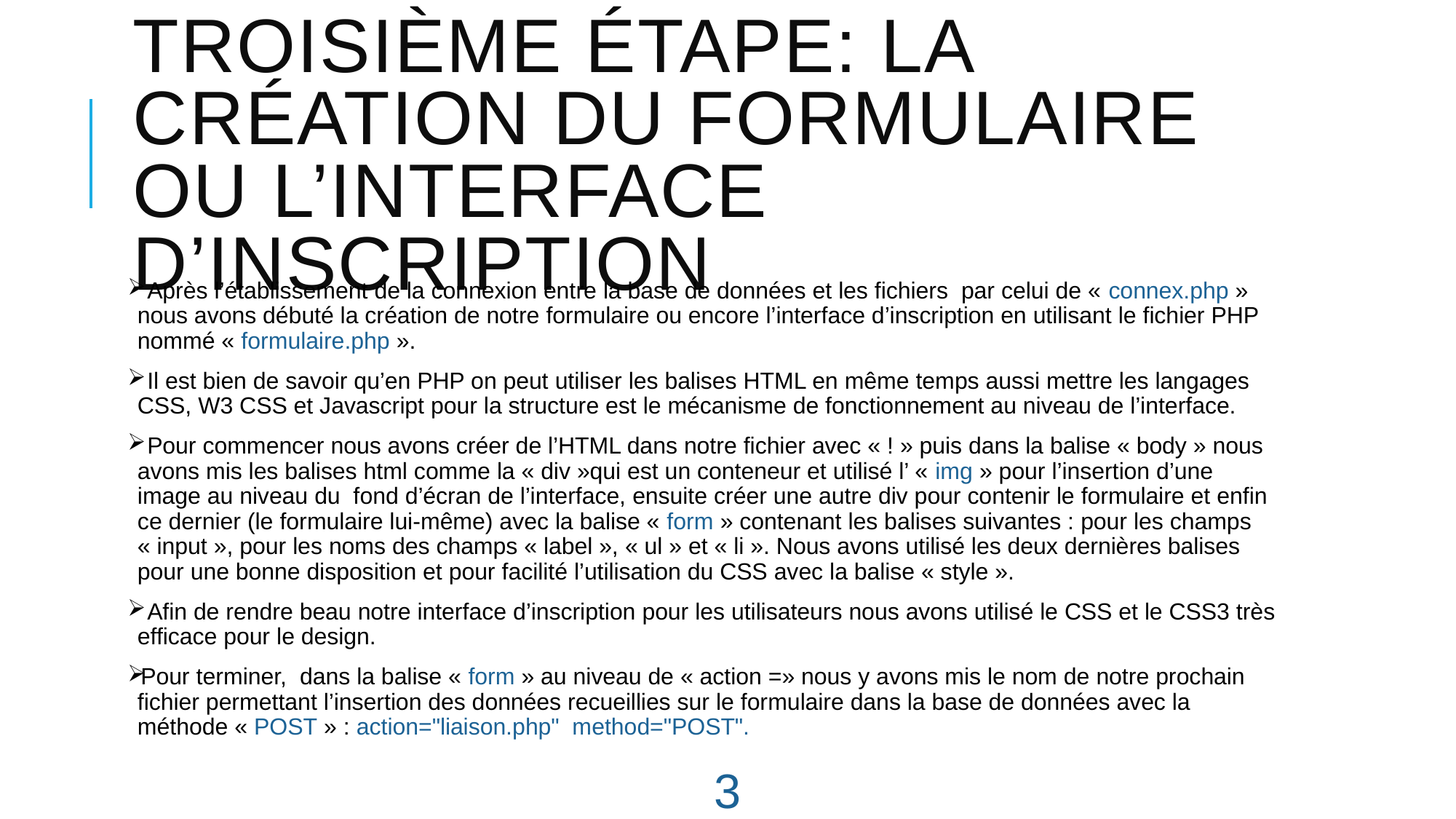

# TROISIÈME ÉTAPE: LA CRÉATION DU FORMULAIRE OU L’INTERFACE D’inscription
 Après l’établissement de la connexion entre la base de données et les fichiers  par celui de « connex.php » nous avons débuté la création de notre formulaire ou encore l’interface d’inscription en utilisant le fichier PHP nommé « formulaire.php ».
 Il est bien de savoir qu’en PHP on peut utiliser les balises HTML en même temps aussi mettre les langages CSS, W3 CSS et Javascript pour la structure est le mécanisme de fonctionnement au niveau de l’interface.
 Pour commencer nous avons créer de l’HTML dans notre fichier avec « ! » puis dans la balise « body » nous avons mis les balises html comme la « div »qui est un conteneur et utilisé l’ « img » pour l’insertion d’une image au niveau du  fond d’écran de l’interface, ensuite créer une autre div pour contenir le formulaire et enfin ce dernier (le formulaire lui-même) avec la balise « form » contenant les balises suivantes : pour les champs « input », pour les noms des champs « label », « ul » et « li ». Nous avons utilisé les deux dernières balises pour une bonne disposition et pour facilité l’utilisation du CSS avec la balise « style ».
 Afin de rendre beau notre interface d’inscription pour les utilisateurs nous avons utilisé le CSS et le CSS3 très efficace pour le design.
Pour terminer,  dans la balise « form » au niveau de « action =» nous y avons mis le nom de notre prochain fichier permettant l’insertion des données recueillies sur le formulaire dans la base de données avec la méthode « POST » : action="liaison.php"  method="POST".

3